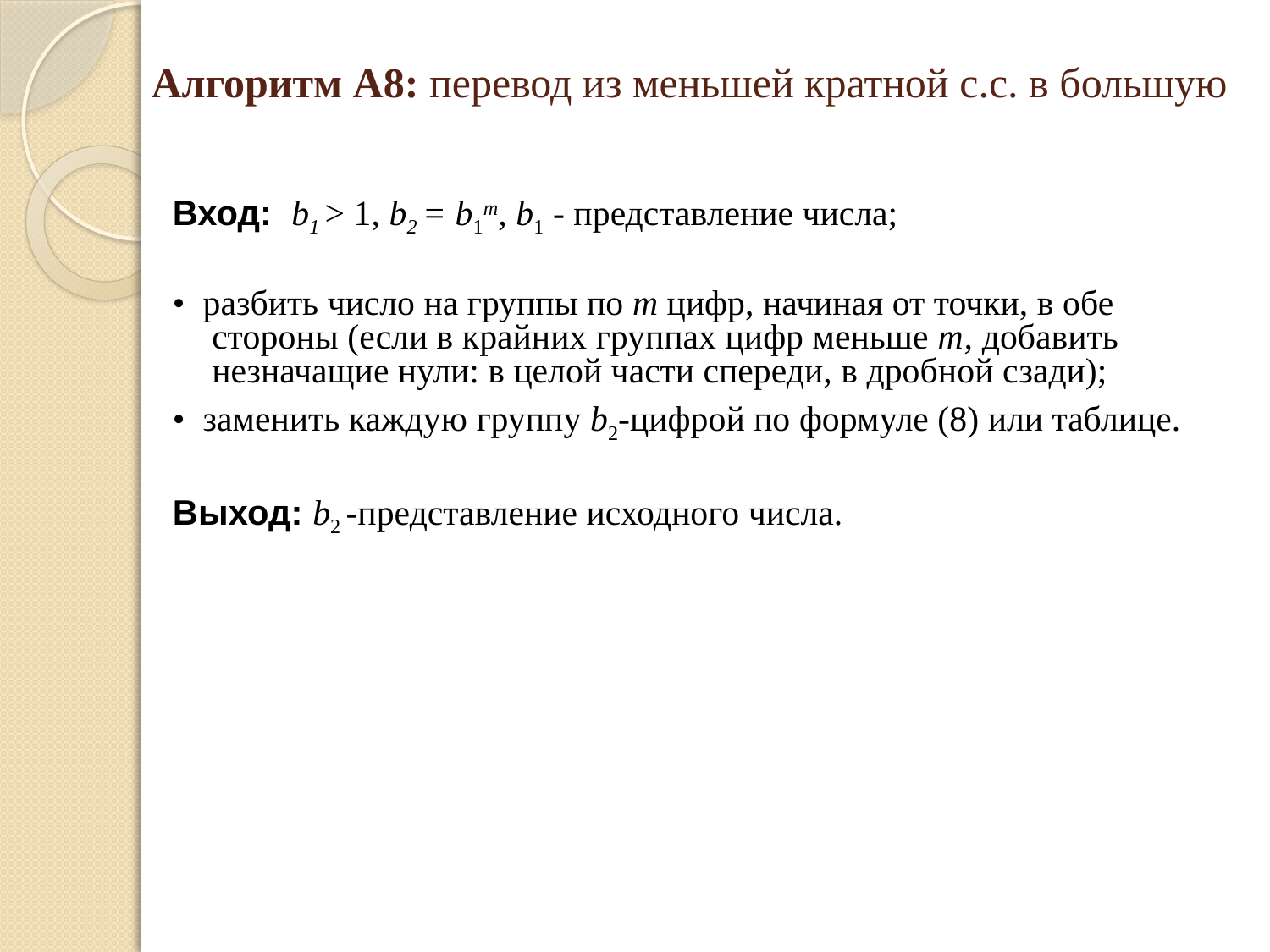

# Алгоритм А8: перевод из меньшей кратной с.с. в большую
Вход:  b1 > 1, b2 = b1m, b1 - представление числа;

•  разбить число на группы по т цифр, начиная от точки, в обе стороны (если в крайних группах цифр меньше т, добавить незначащие нули: в целой части спереди, в дробной сзади);
•  заменить каждую группу b2-цифрой по формуле (8) или таблице.

Выход: b2 -представление исходного числа.